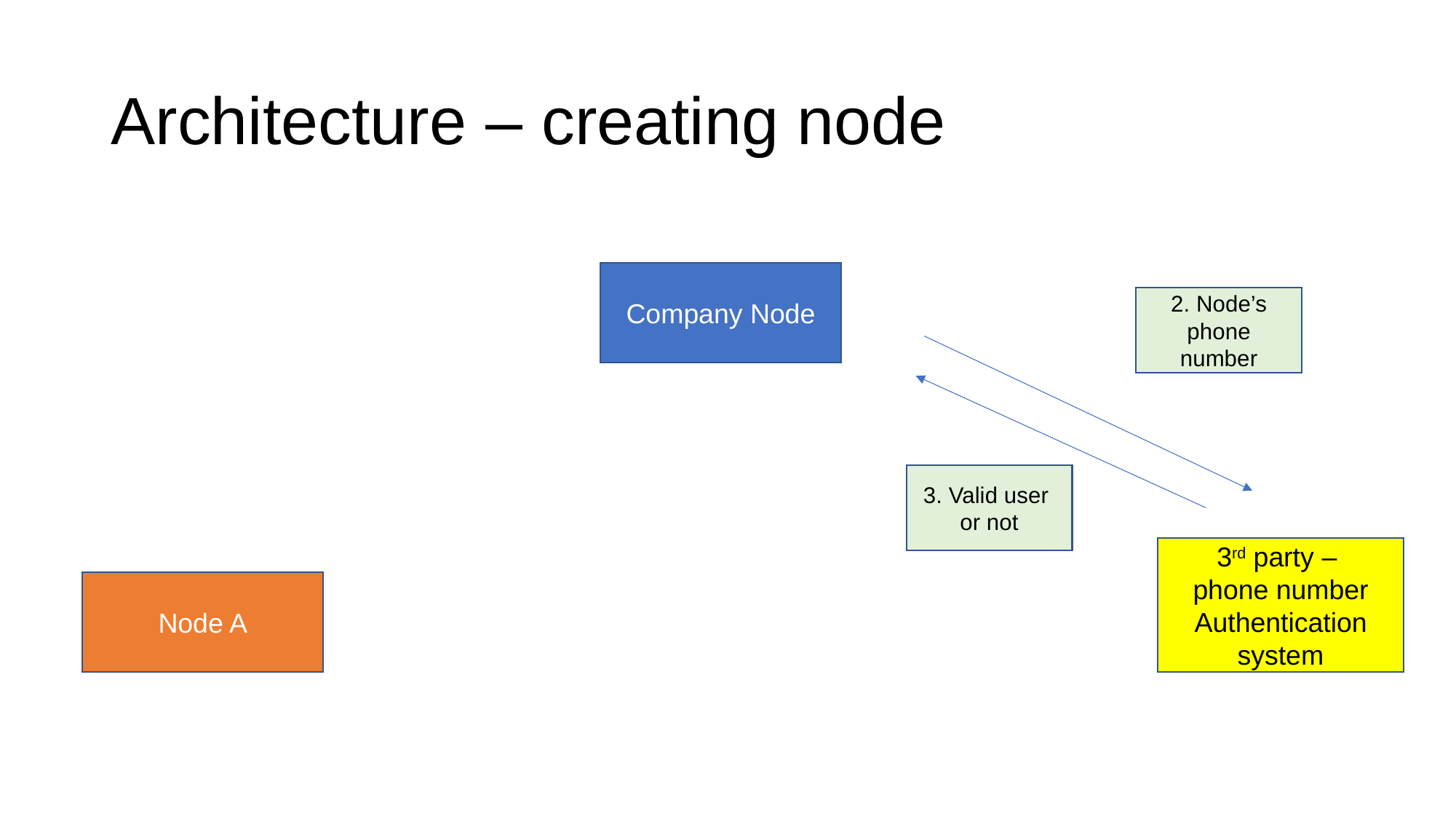

# Architecture – creating node

Company Node
2. Node’s phone number
3. Valid user
or not
3rd party –
phone number
Authentication
system
Node A